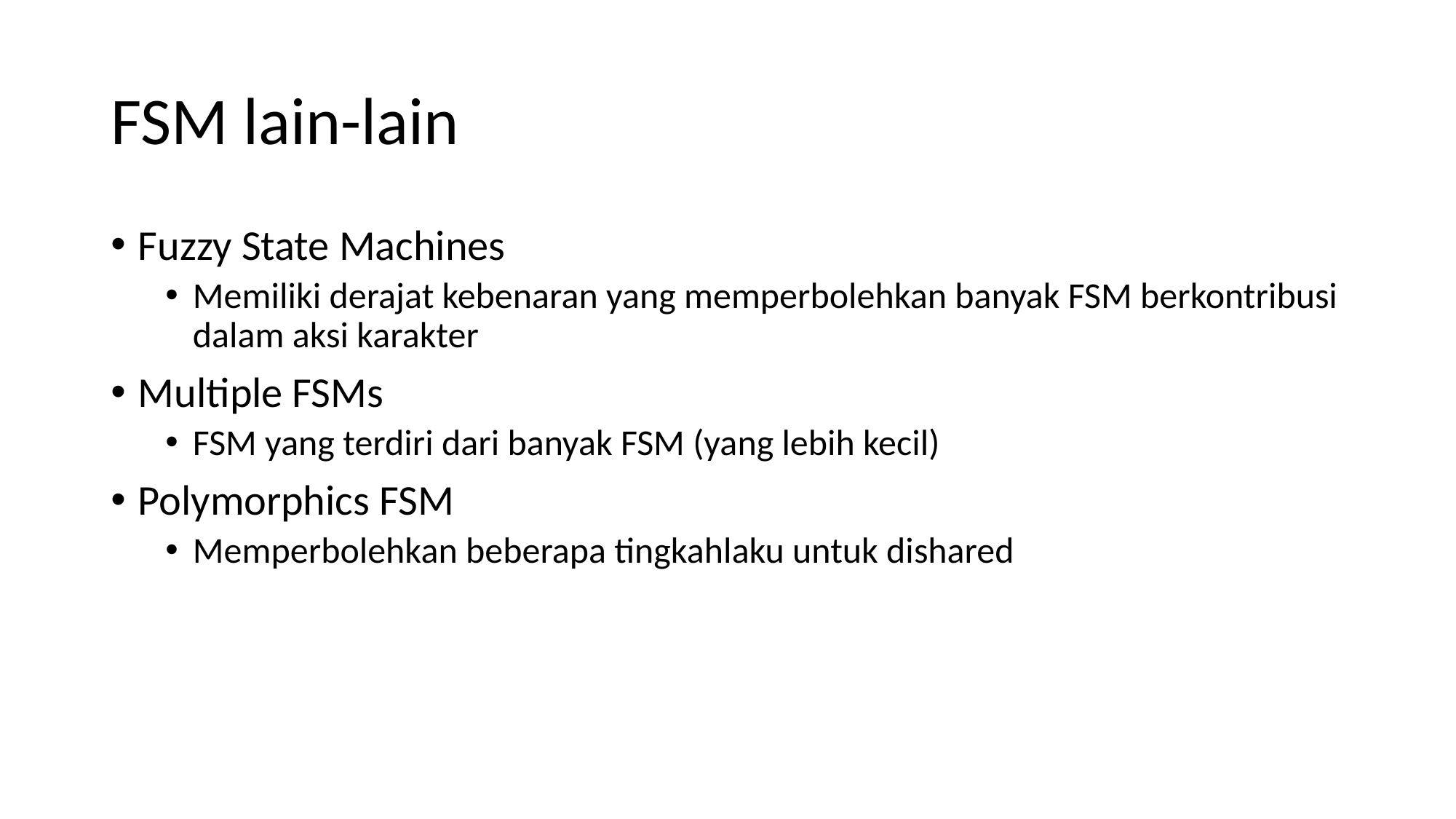

# FSM lain-lain
Fuzzy State Machines
Memiliki derajat kebenaran yang memperbolehkan banyak FSM berkontribusi dalam aksi karakter
Multiple FSMs
FSM yang terdiri dari banyak FSM (yang lebih kecil)
Polymorphics FSM
Memperbolehkan beberapa tingkahlaku untuk dishared